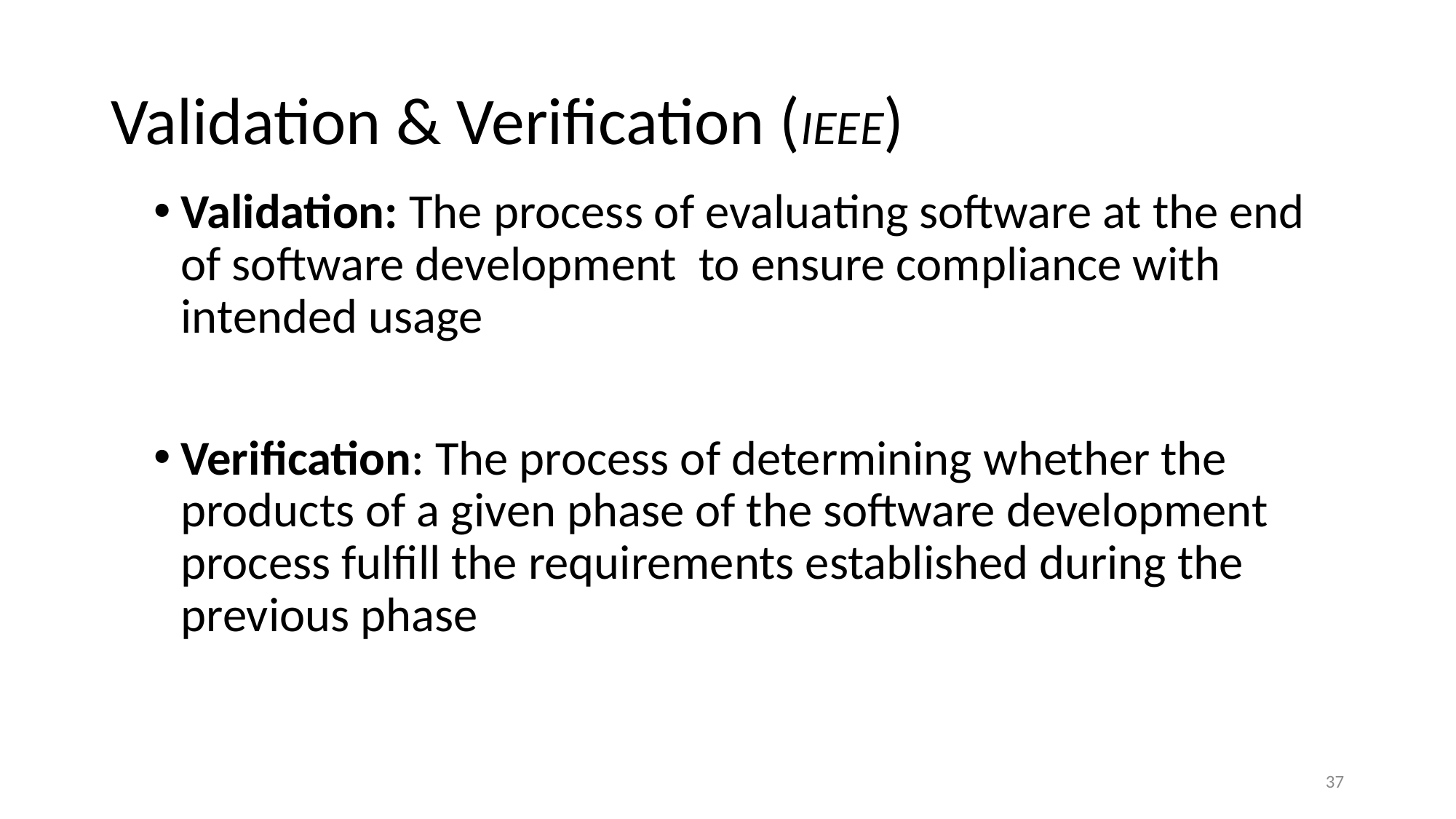

# Validation & Verification (IEEE)
Validation: The process of evaluating software at the end of software development  to ensure compliance with intended usage

Verification: The process of determining whether the products of a given phase of the software development process fulfill the requirements established during the previous phase

37